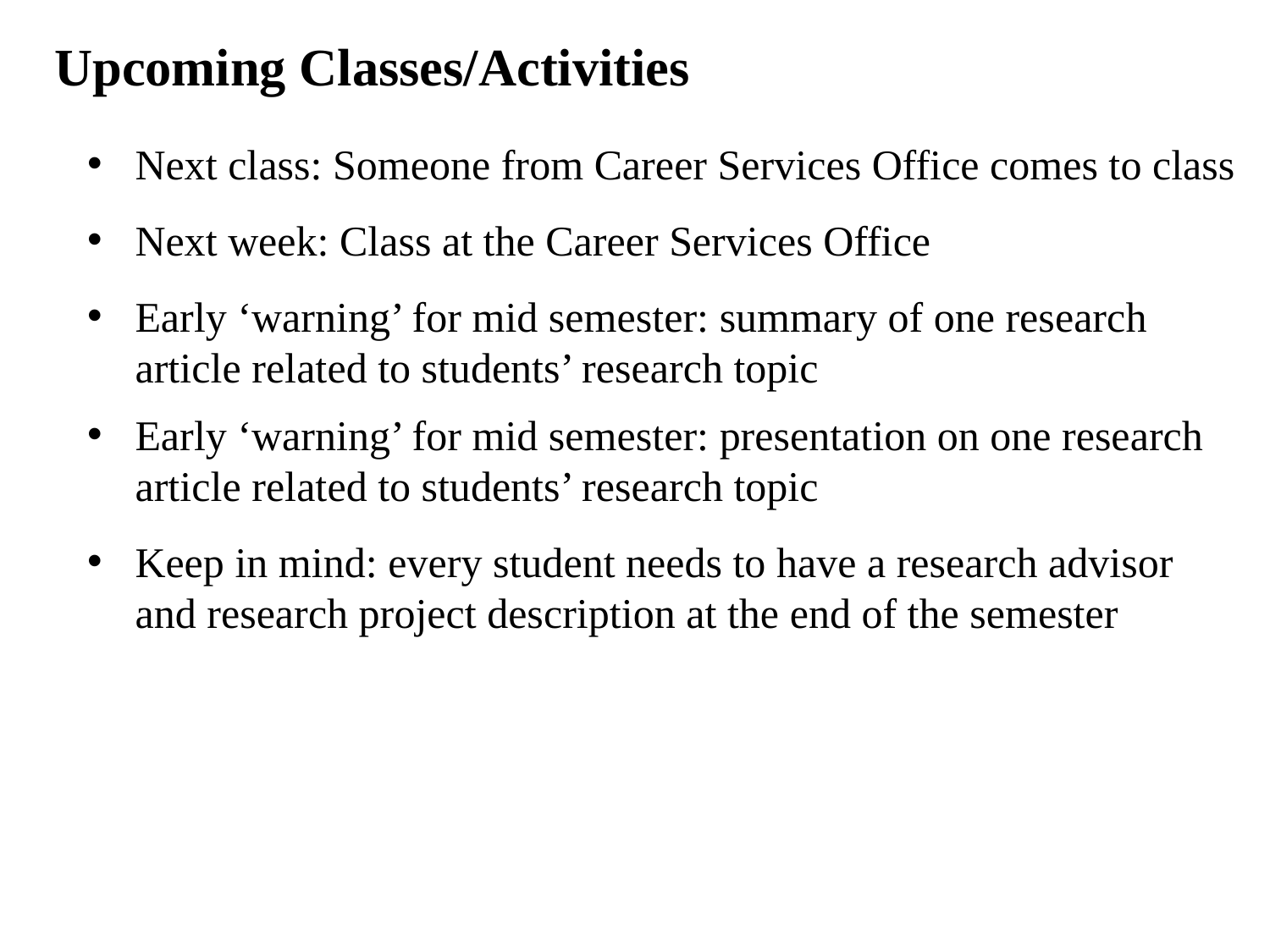

Upcoming Classes/Activities
Next class: Someone from Career Services Office comes to class

Next week: Class at the Career Services Office

Early ‘warning’ for mid semester: summary of one research article related to students’ research topic

Early ‘warning’ for mid semester: presentation on one research article related to students’ research topic

Keep in mind: every student needs to have a research advisor and research project description at the end of the semester